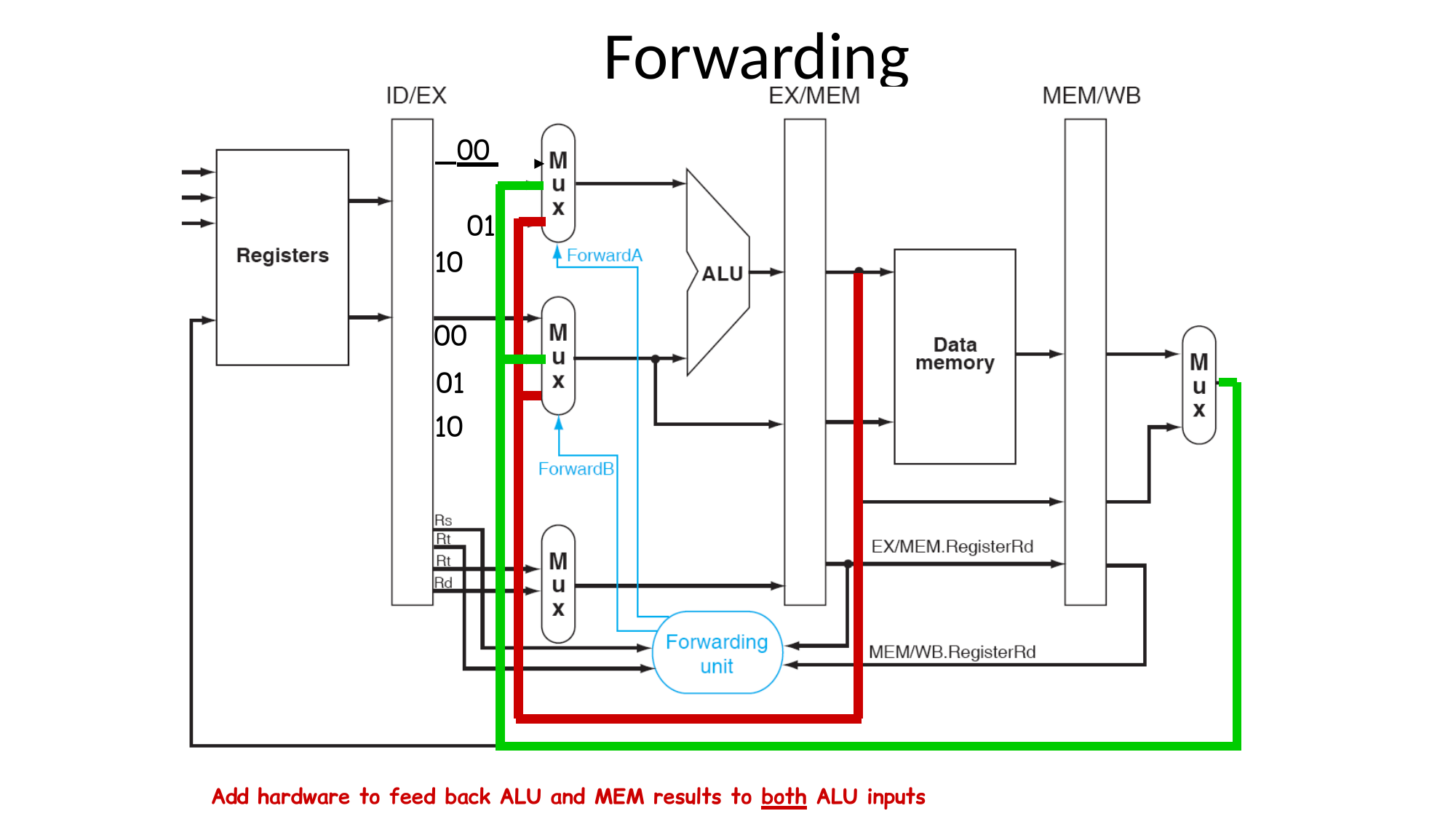

# Forwarding

   00 	 01
10

00
01
10
Add hardware to feed back ALU and MEM results to both ALU inputs